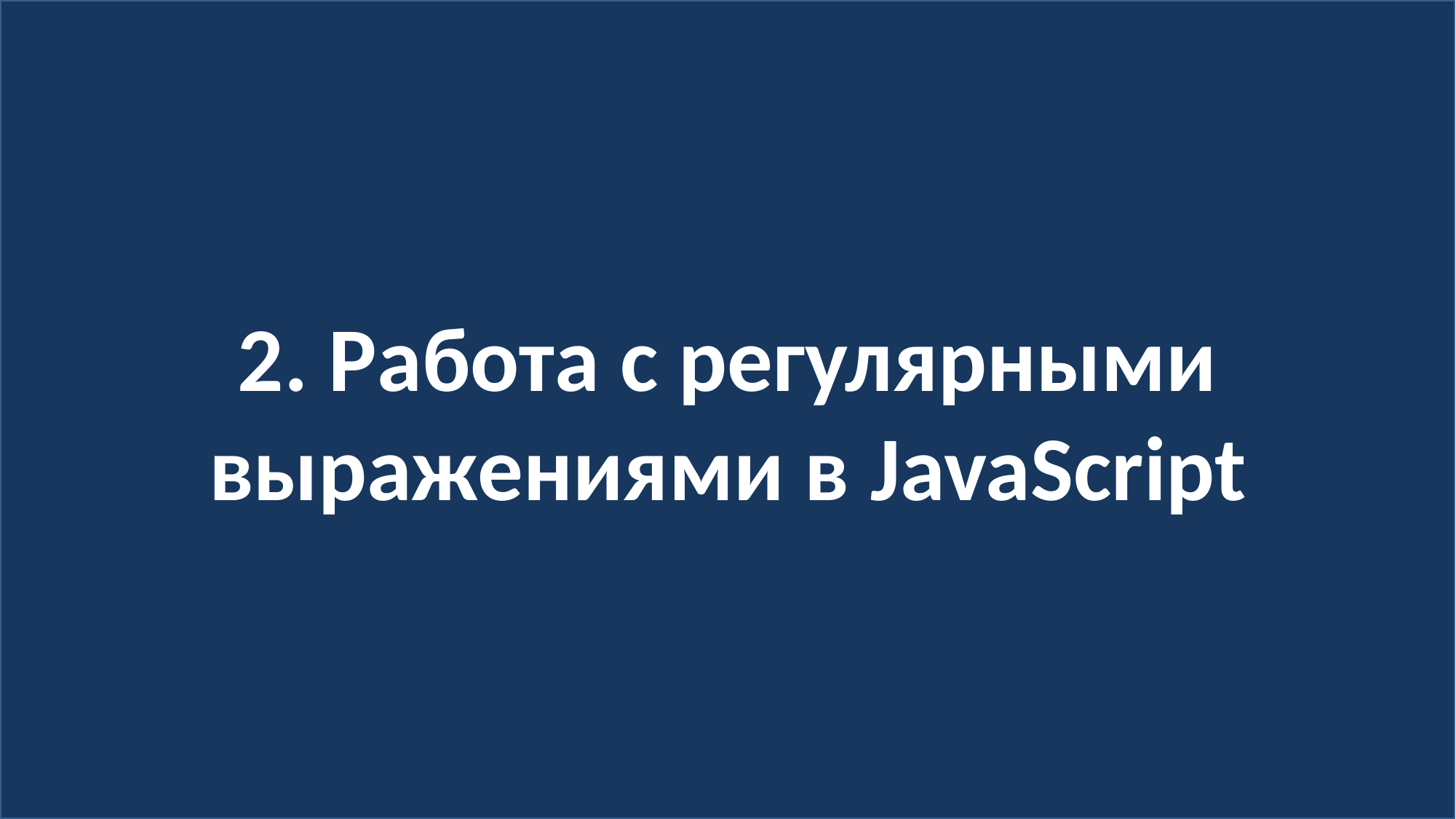

2. Работа с регулярными выражениями в JavaScript